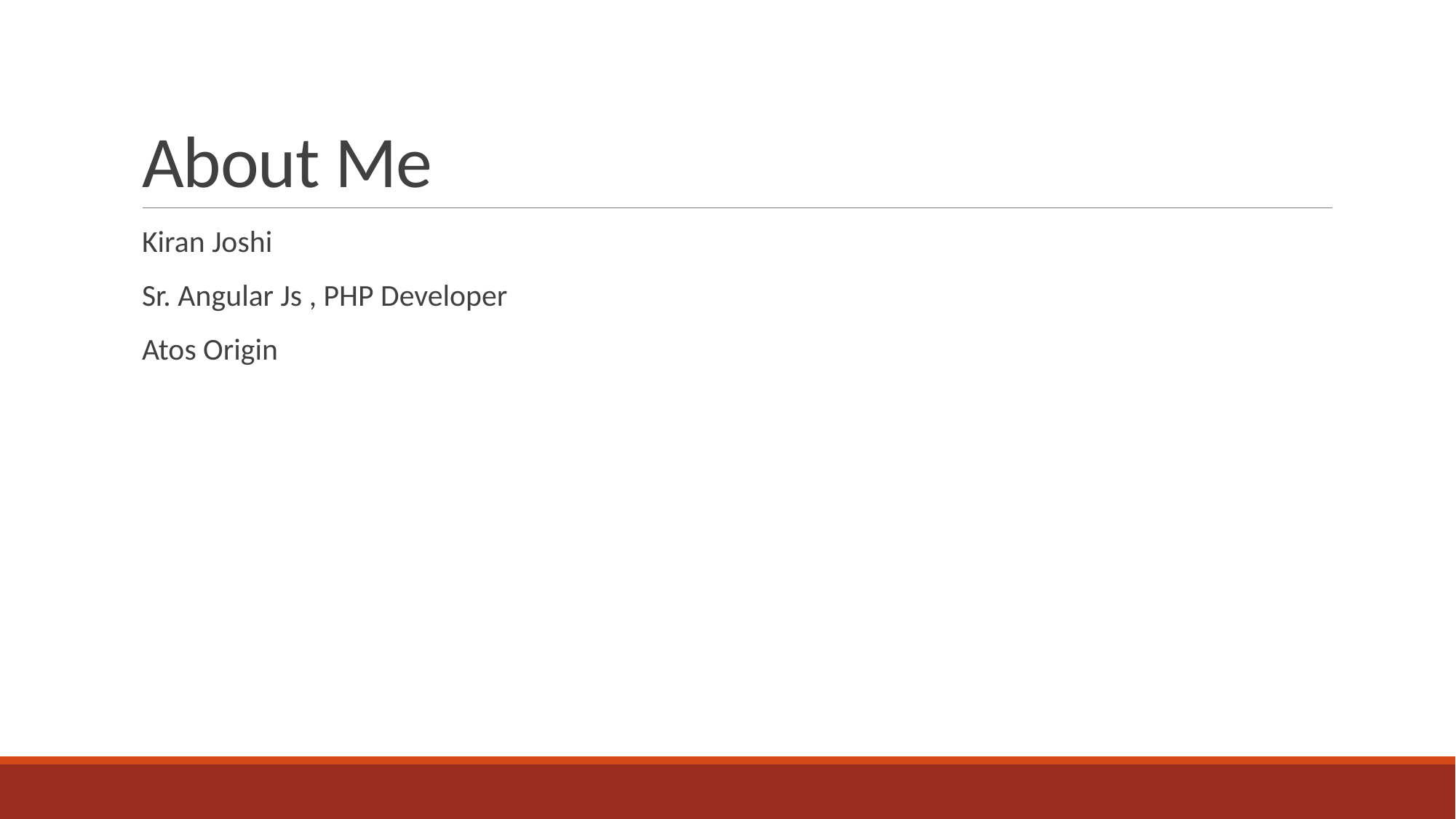

# About Me
Kiran Joshi
Sr. Angular Js , PHP Developer
Atos Origin